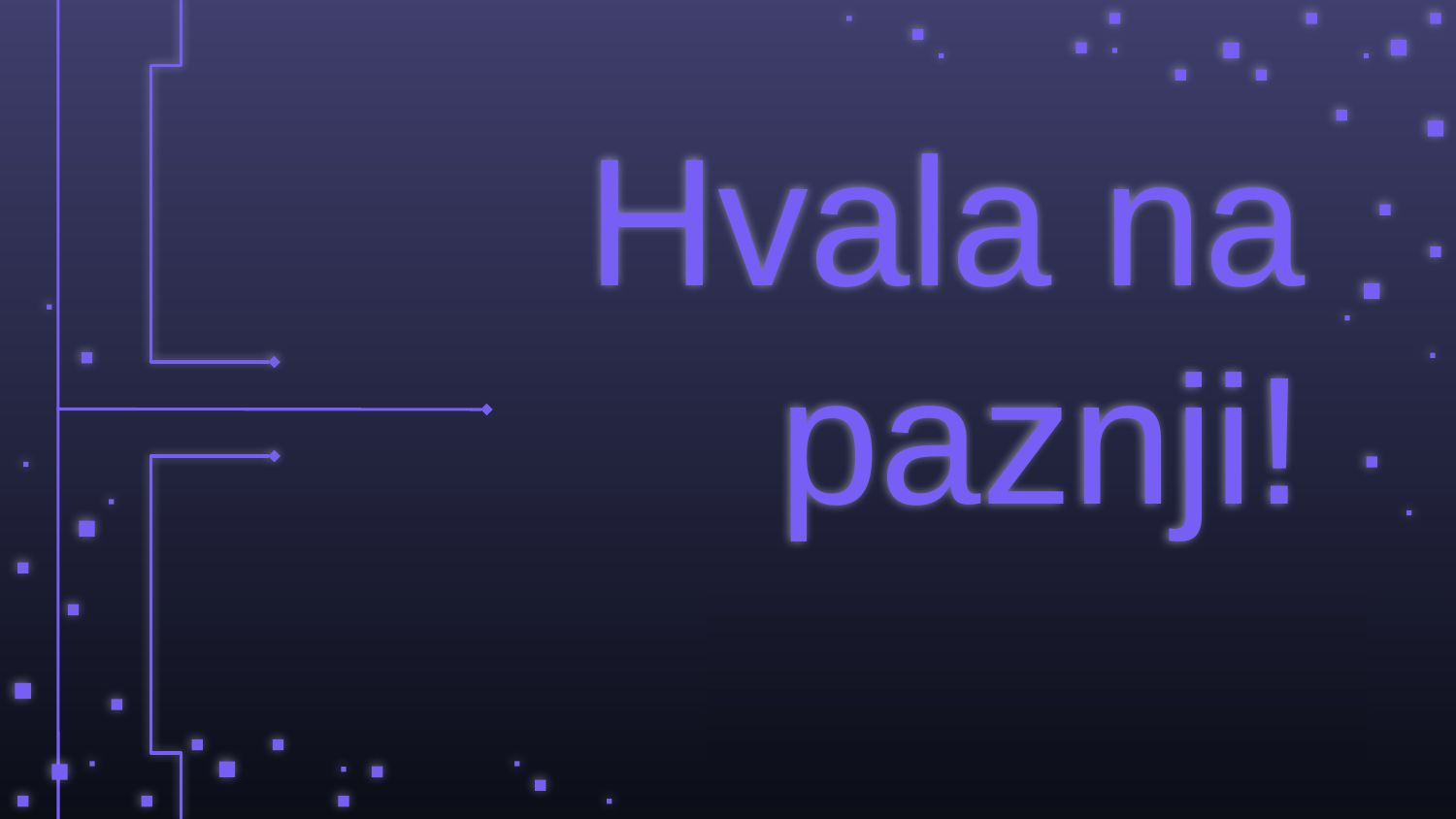

# Hvala na paznji!

Please keep this slide for attribution